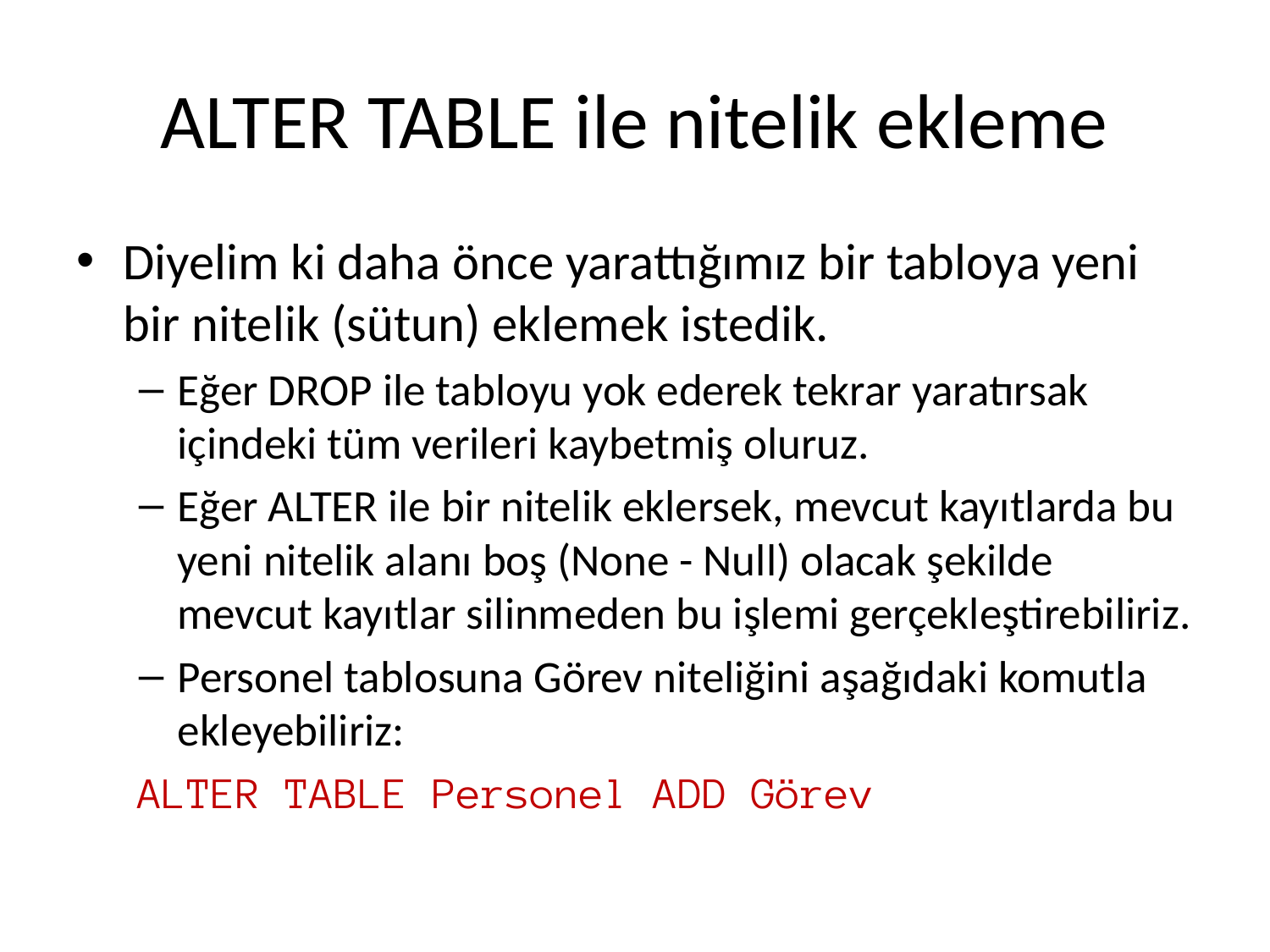

# ALTER TABLE ile nitelik ekleme
Diyelim ki daha önce yarattığımız bir tabloya yeni bir nitelik (sütun) eklemek istedik.
Eğer DROP ile tabloyu yok ederek tekrar yaratırsak içindeki tüm verileri kaybetmiş oluruz.
Eğer ALTER ile bir nitelik eklersek, mevcut kayıtlarda bu yeni nitelik alanı boş (None - Null) olacak şekilde mevcut kayıtlar silinmeden bu işlemi gerçekleştirebiliriz.
Personel tablosuna Görev niteliğini aşağıdaki komutla ekleyebiliriz:
	ALTER TABLE Personel ADD Görev